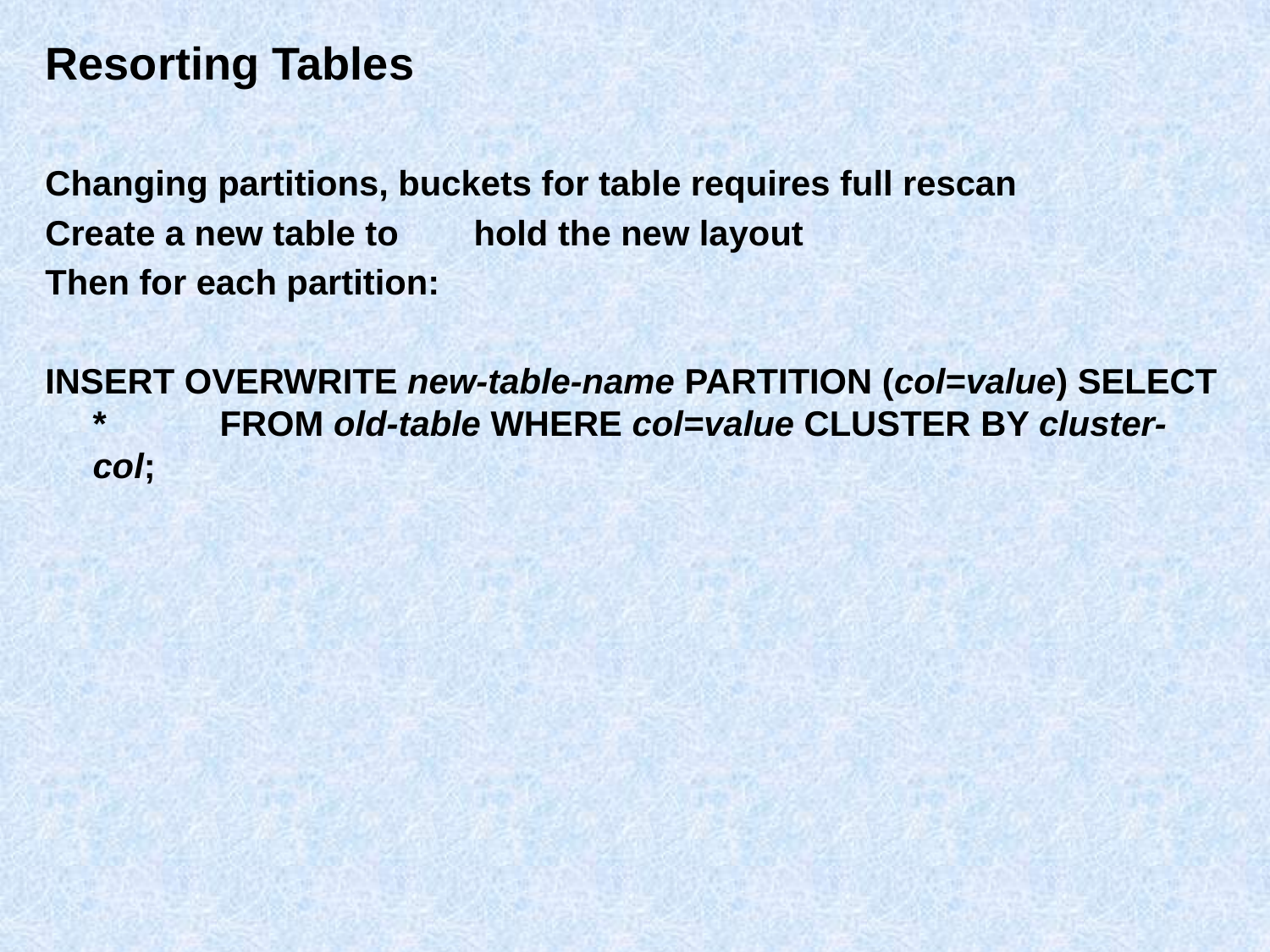

# Resorting Tables
Changing partitions, buckets for table requires full rescan
Create a new table to	hold the new layout
Then for each partition:

INSERT OVERWRITE new-table-name PARTITION (col=value) SELECT *	FROM old-table WHERE col=value CLUSTER BY cluster-col;